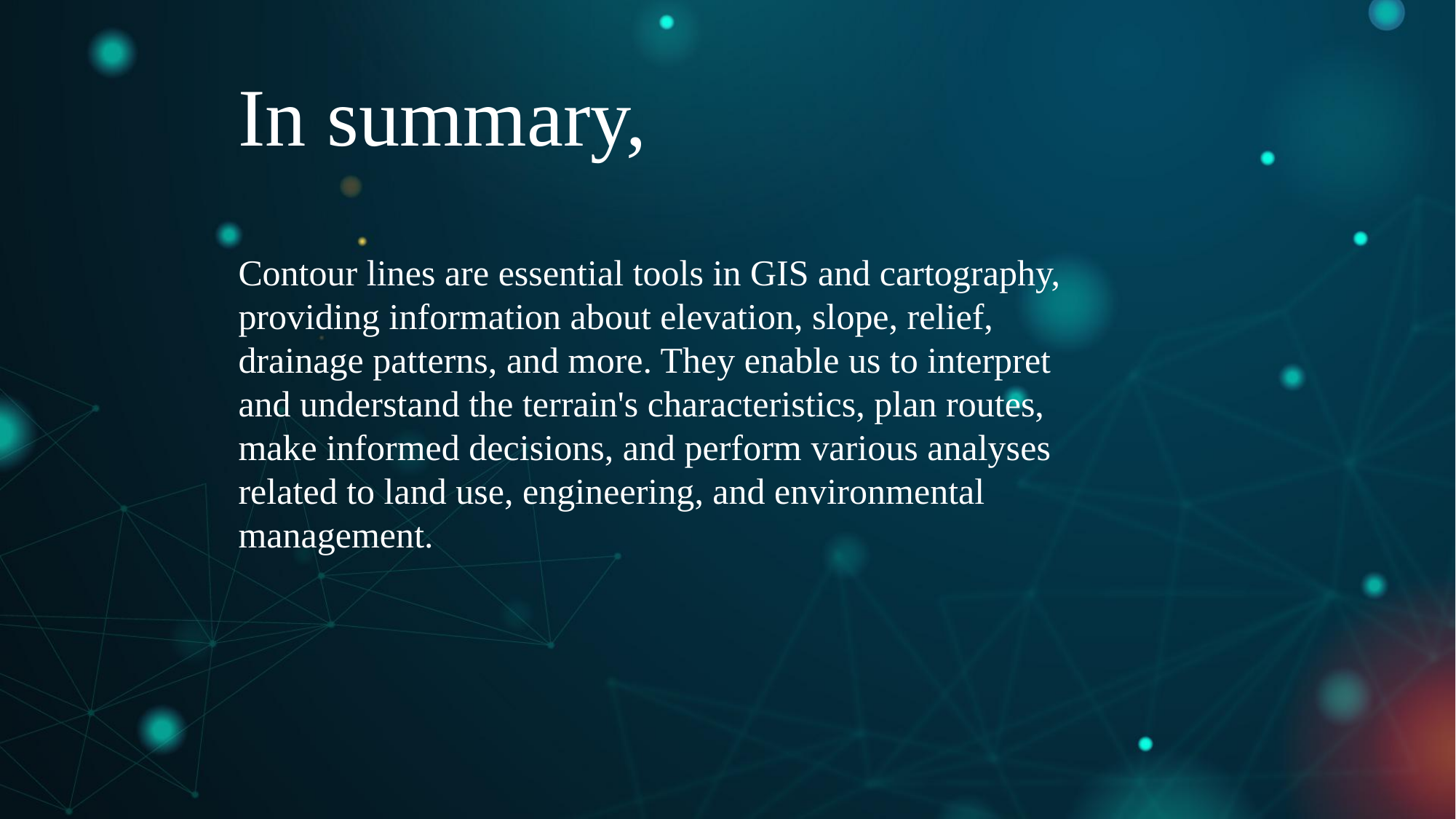

In summary,

Contour lines are essential tools in GIS and cartography, providing information about elevation, slope, relief, drainage patterns, and more. They enable us to interpret and understand the terrain's characteristics, plan routes, make informed decisions, and perform various analyses related to land use, engineering, and environmental management.